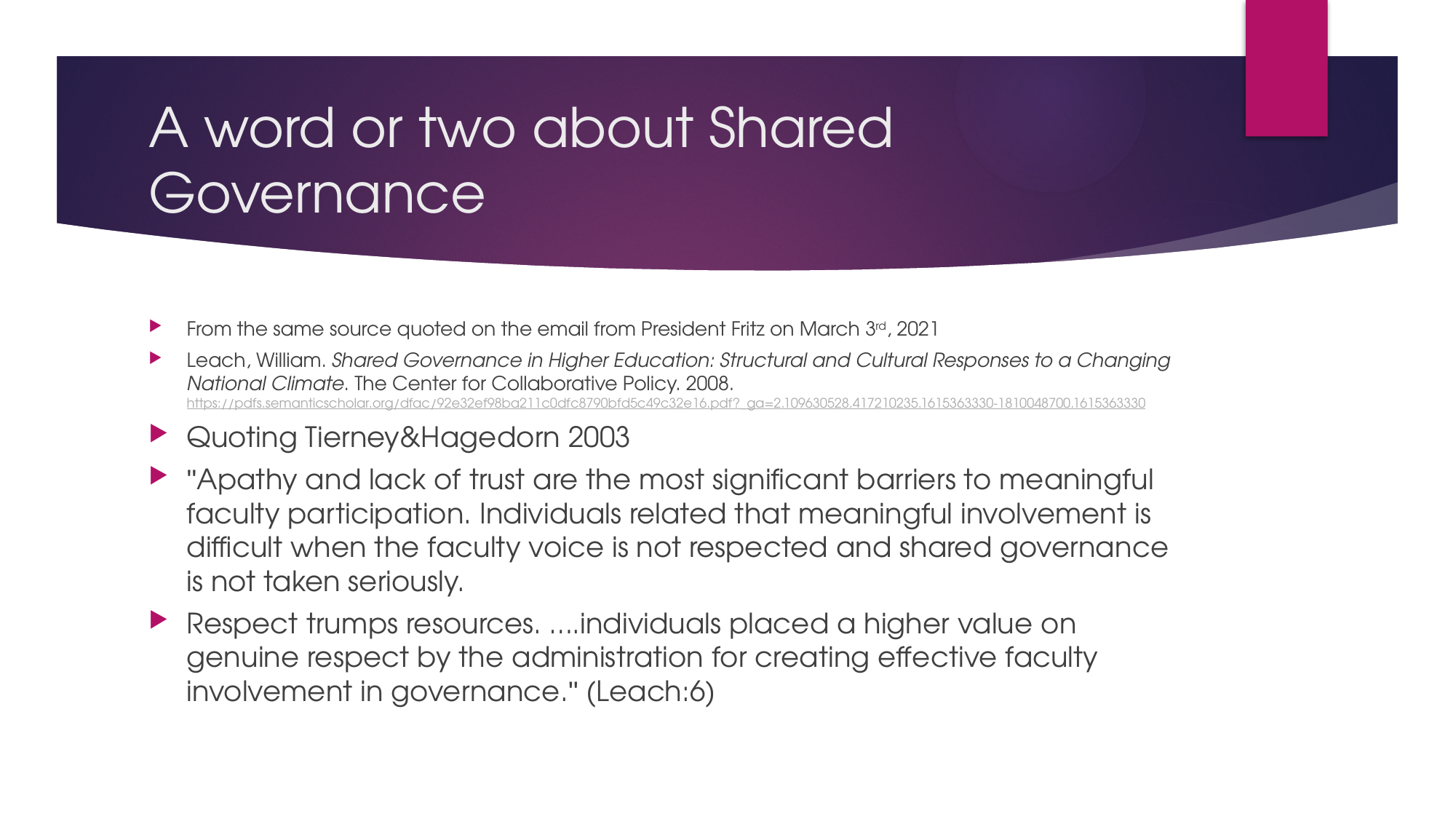

# A word or two about Shared Governance
From the same source quoted on the email from President Fritz on March 3rd, 2021
Leach, William. Shared Governance in Higher Education: Structural and Cultural Responses to a Changing National Climate. The Center for Collaborative Policy. 2008. https://pdfs.semanticscholar.org/dfac/92e32ef98ba211c0dfc8790bfd5c49c32e16.pdf?_ga=2.109630528.417210235.1615363330-1810048700.1615363330
Quoting Tierney&Hagedorn 2003
ʺApathy and lack of trust are the most significant barriers to meaningful faculty participation. Individuals related that meaningful involvement is difficult when the faculty voice is not respected and shared governance is not taken seriously.
Respect trumps resources. ….individuals placed a higher value on genuine respect by the administration for creating effective faculty involvement in governance.ʺ (Leach:6)